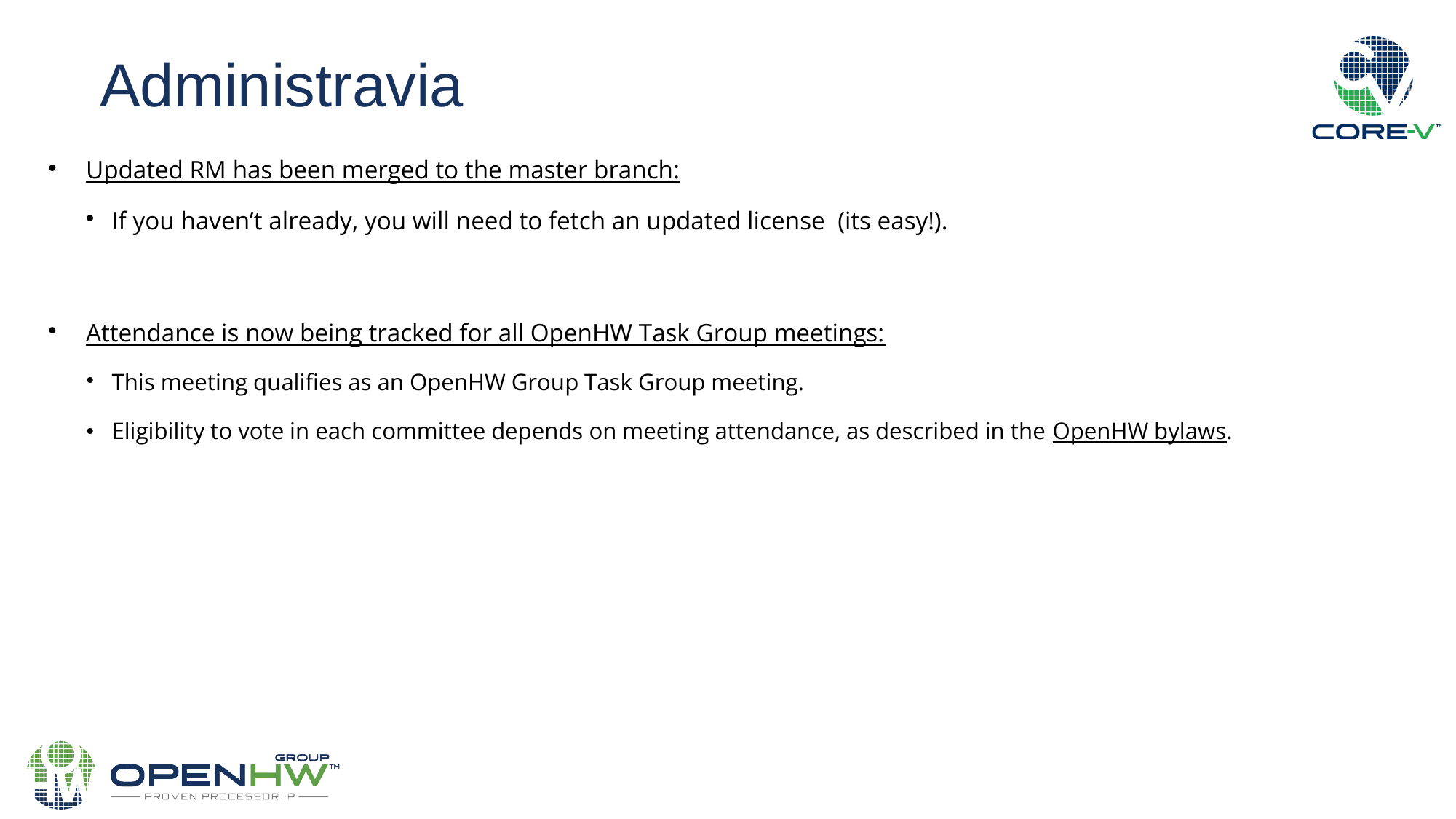

Administravia
Updated RM has been merged to the master branch:
If you haven’t already, you will need to fetch an updated license  (its easy!).
Attendance is now being tracked for all OpenHW Task Group meetings:
This meeting qualifies as an OpenHW Group Task Group meeting.
Eligibility to vote in each committee depends on meeting attendance, as described in the OpenHW bylaws.